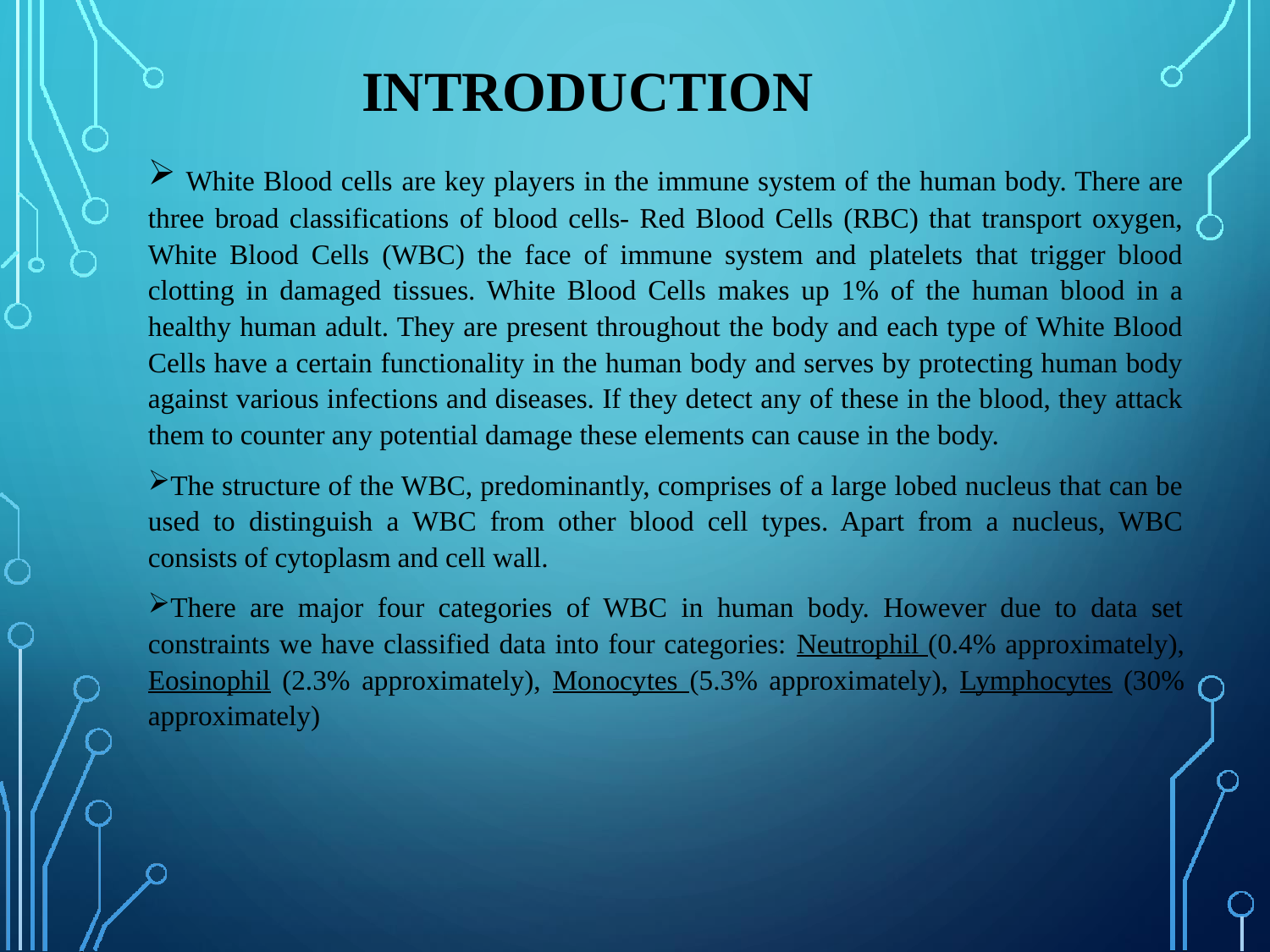

# INTRODUCTION
 White Blood cells are key players in the immune system of the human body. There are three broad classifications of blood cells- Red Blood Cells (RBC) that transport oxygen, White Blood Cells (WBC) the face of immune system and platelets that trigger blood clotting in damaged tissues. White Blood Cells makes up 1% of the human blood in a healthy human adult. They are present throughout the body and each type of White Blood Cells have a certain functionality in the human body and serves by protecting human body against various infections and diseases. If they detect any of these in the blood, they attack them to counter any potential damage these elements can cause in the body.
The structure of the WBC, predominantly, comprises of a large lobed nucleus that can be used to distinguish a WBC from other blood cell types. Apart from a nucleus, WBC consists of cytoplasm and cell wall.
There are major four categories of WBC in human body. However due to data set constraints we have classified data into four categories: Neutrophil (0.4% approximately), Eosinophil (2.3% approximately), Monocytes (5.3% approximately), Lymphocytes (30% approximately)